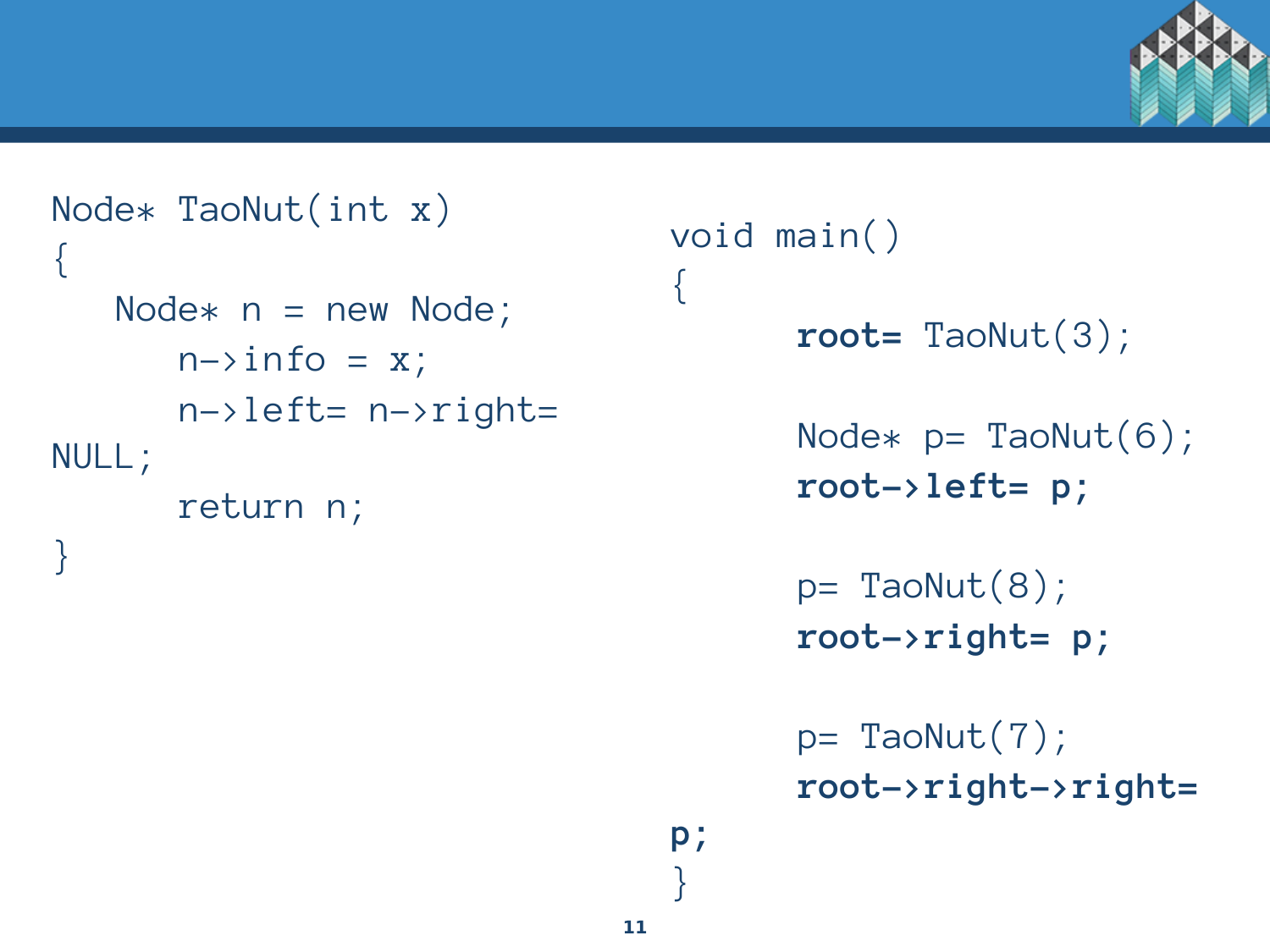

Node* TaoNut(int x)
{
   Node* n = new Node;
	n->info = x;
	n->left= n->right= NULL;
	return n;
}

void main()
{
	root= TaoNut(3);

	Node* p= TaoNut(6);
	root->left= p;

	p= TaoNut(8);
	root->right= p;

	p= TaoNut(7);
	root->right->right= p;
}

11